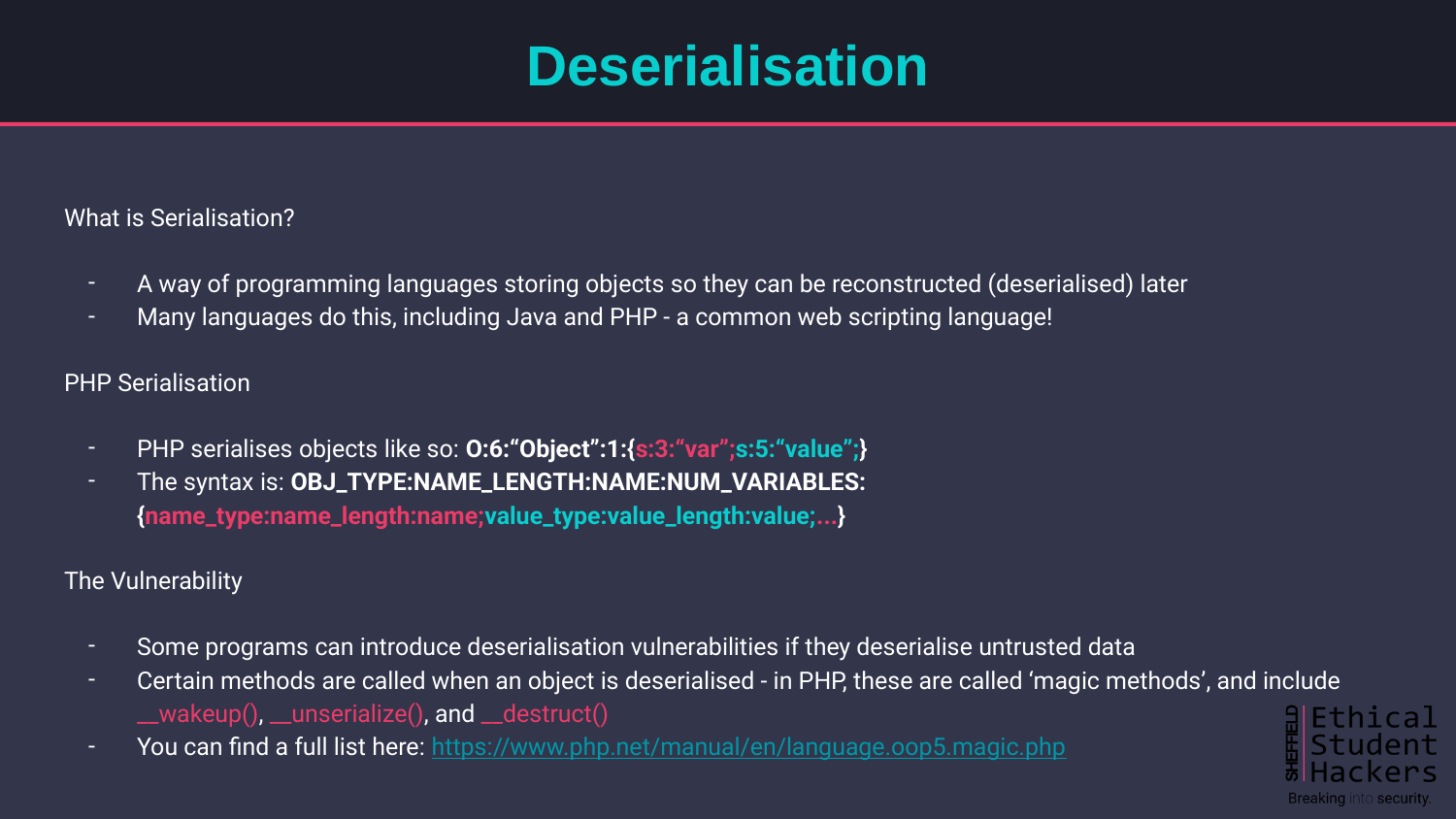

# Deserialisation
What is Serialisation?
A way of programming languages storing objects so they can be reconstructed (deserialised) later
Many languages do this, including Java and PHP - a common web scripting language!
PHP Serialisation
PHP serialises objects like so: O:6:“Object”:1:{s:3:“var”;s:5:“value”;}
The syntax is: OBJ_TYPE:NAME_LENGTH:NAME:NUM_VARIABLES:{name_type:name_length:name;value_type:value_length:value;...}
The Vulnerability
Some programs can introduce deserialisation vulnerabilities if they deserialise untrusted data
Certain methods are called when an object is deserialised - in PHP, these are called ‘magic methods’, and include __wakeup(), __unserialize(), and __destruct()
You can find a full list here: https://www.php.net/manual/en/language.oop5.magic.php